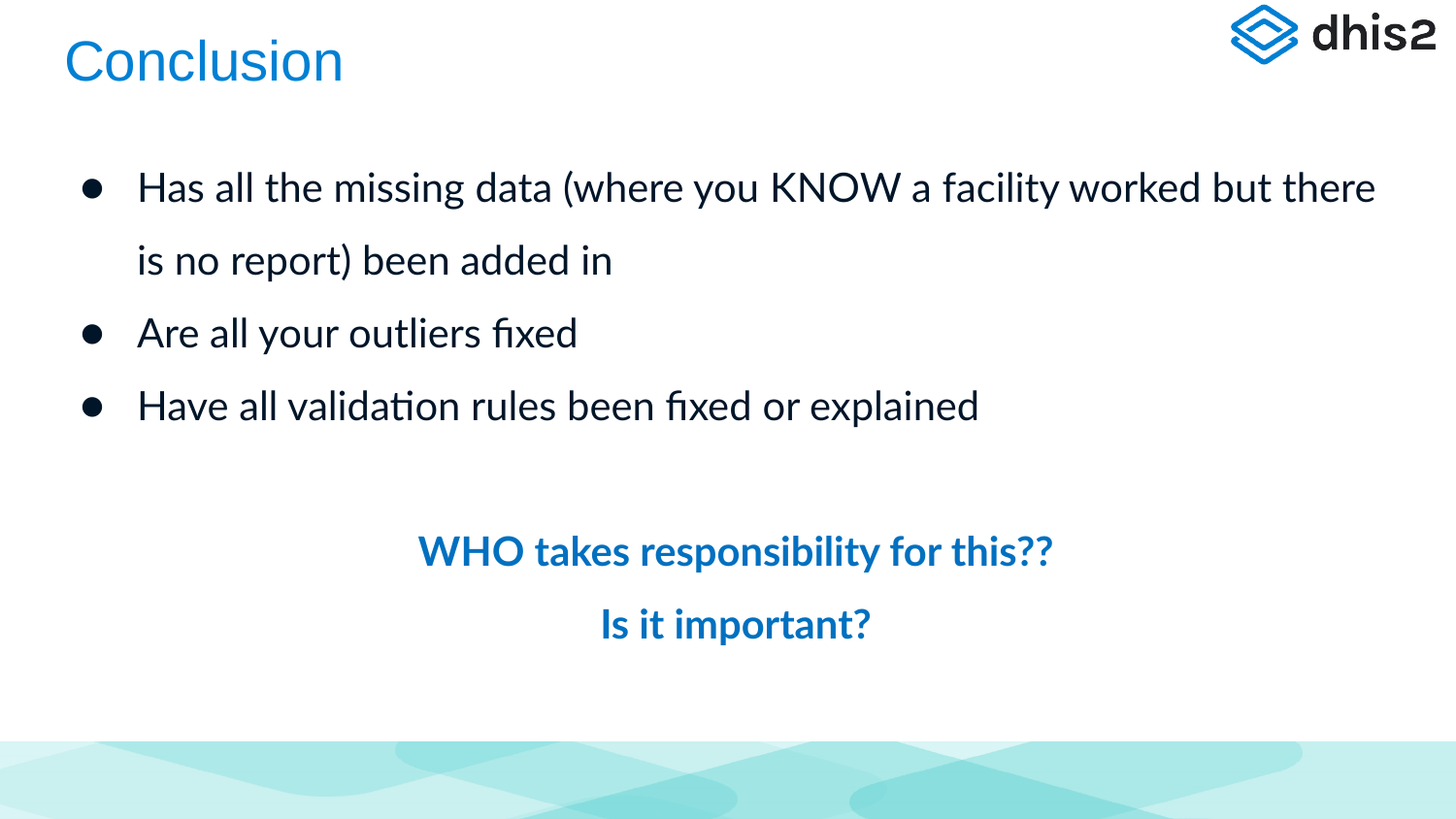

# Conclusion
Has all the missing data (where you KNOW a facility worked but there is no report) been added in
Are all your outliers fixed
Have all validation rules been fixed or explained

WHO takes responsibility for this??
Is it important?